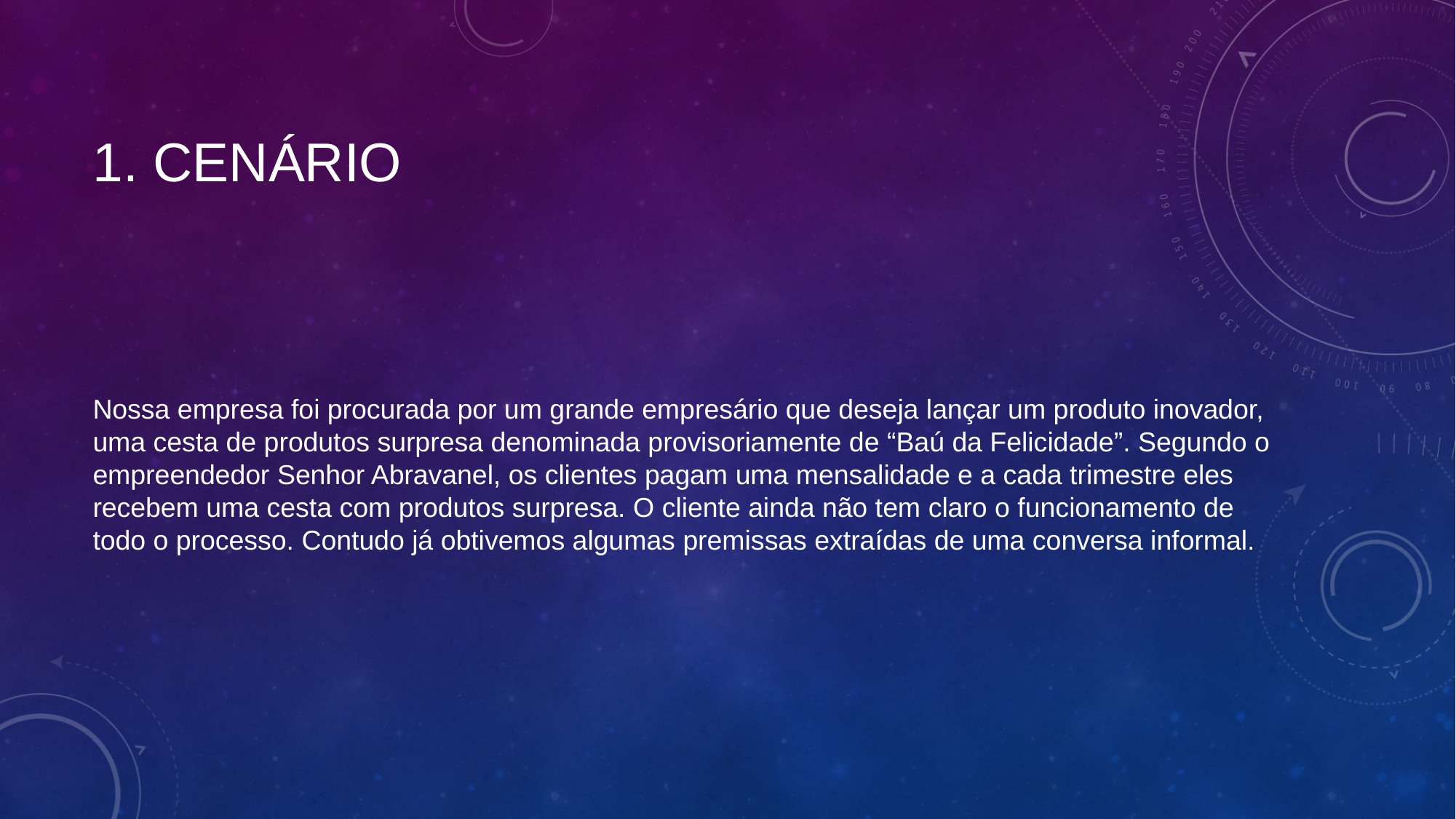

# 1. CENÁRIO
Nossa empresa foi procurada por um grande empresário que deseja lançar um produto inovador, uma cesta de produtos surpresa denominada provisoriamente de “Baú da Felicidade”. Segundo o empreendedor Senhor Abravanel, os clientes pagam uma mensalidade e a cada trimestre eles recebem uma cesta com produtos surpresa. O cliente ainda não tem claro o funcionamento de todo o processo. Contudo já obtivemos algumas premissas extraídas de uma conversa informal.